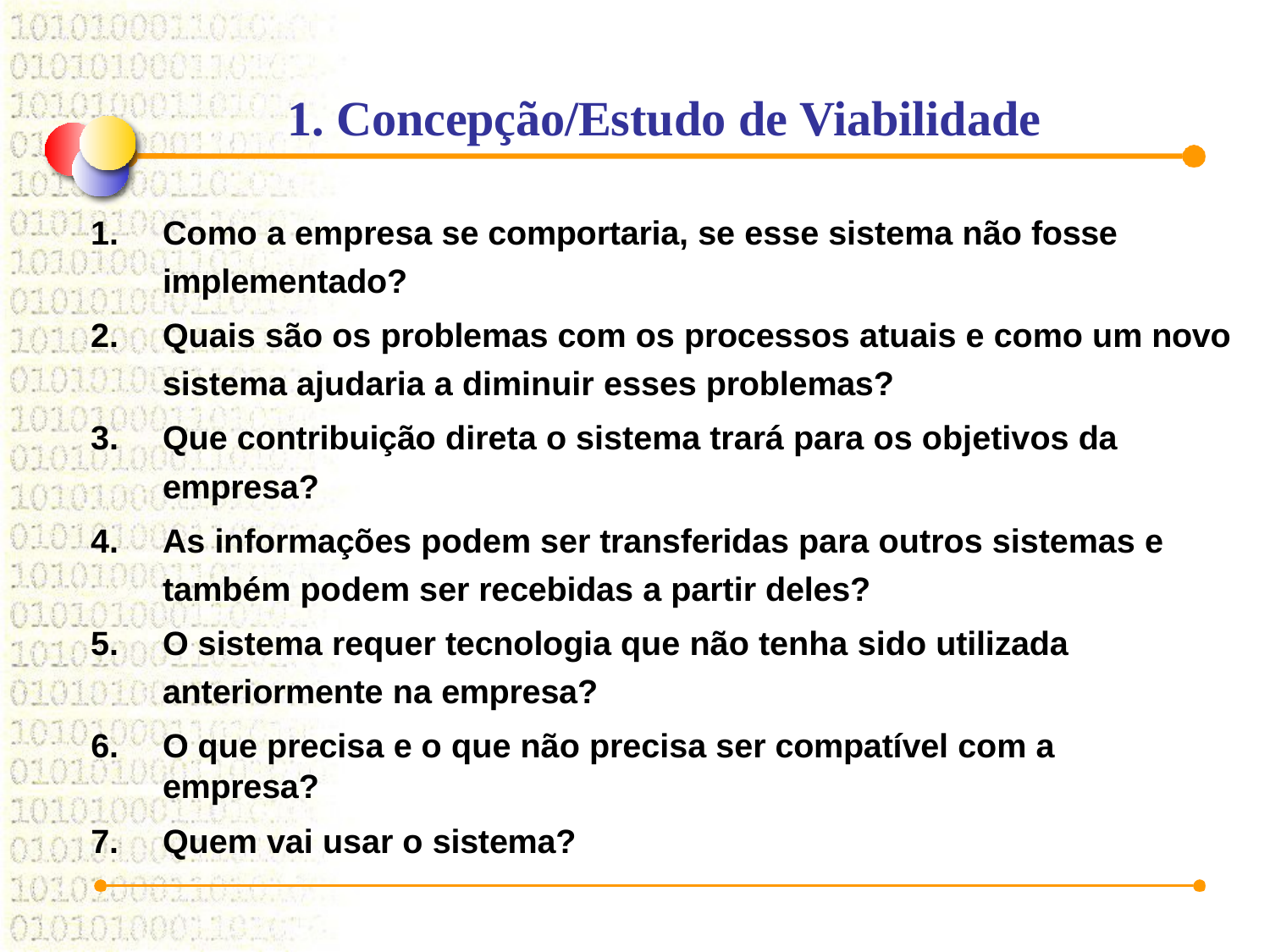

# 1. Concepção/Estudo de Viabilidade
Como a empresa se comportaria, se esse sistema não fosse implementado?
Quais são os problemas com os processos atuais e como um novo sistema ajudaria a diminuir esses problemas?
Que contribuição direta o sistema trará para os objetivos da empresa?
As informações podem ser transferidas para outros sistemas e também podem ser recebidas a partir deles?
O sistema requer tecnologia que não tenha sido utilizada anteriormente na empresa?
O que precisa e o que não precisa ser compatível com a empresa?
Quem vai usar o sistema?